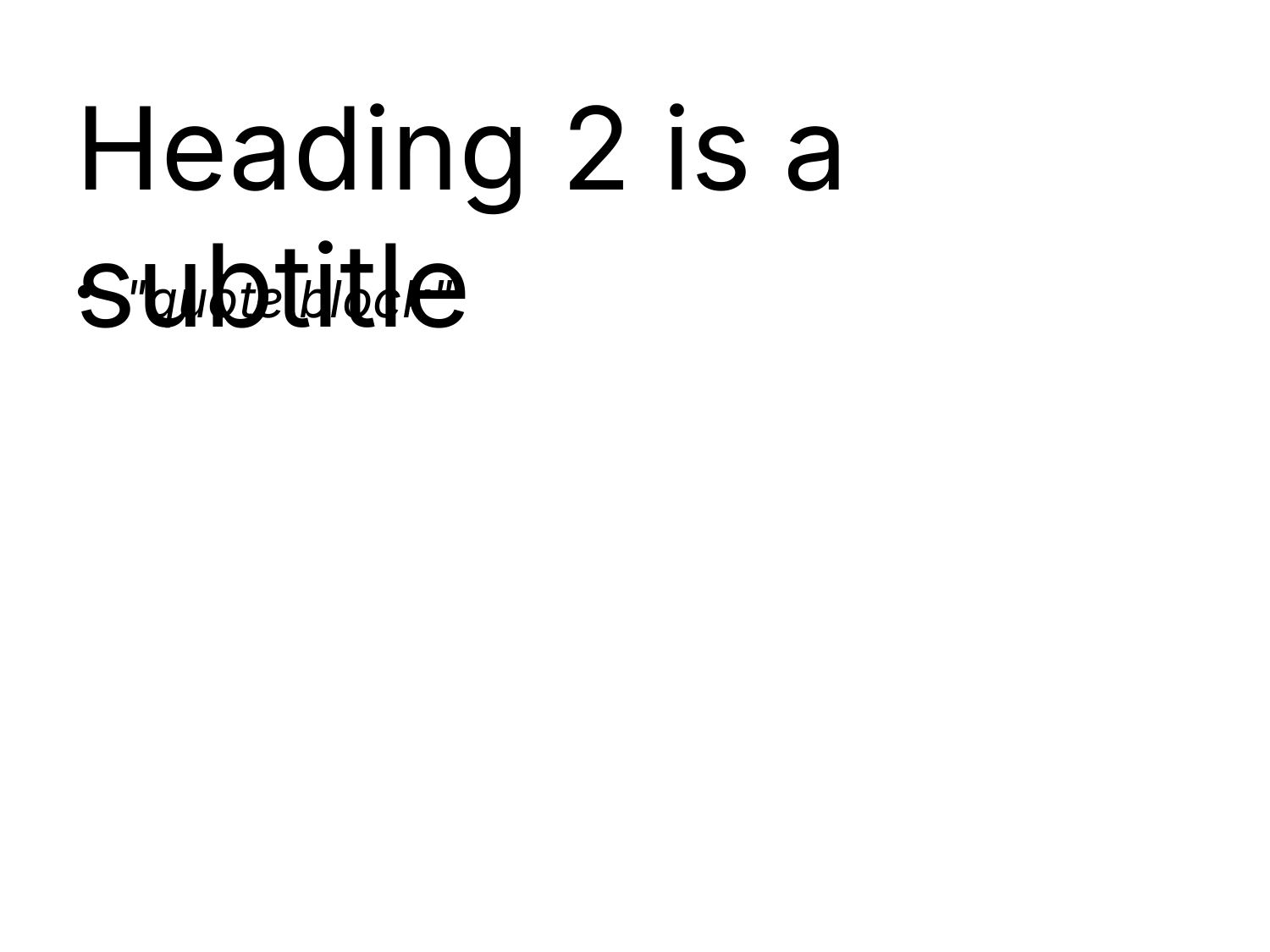

Heading 2 is a subtitle
"quote block"